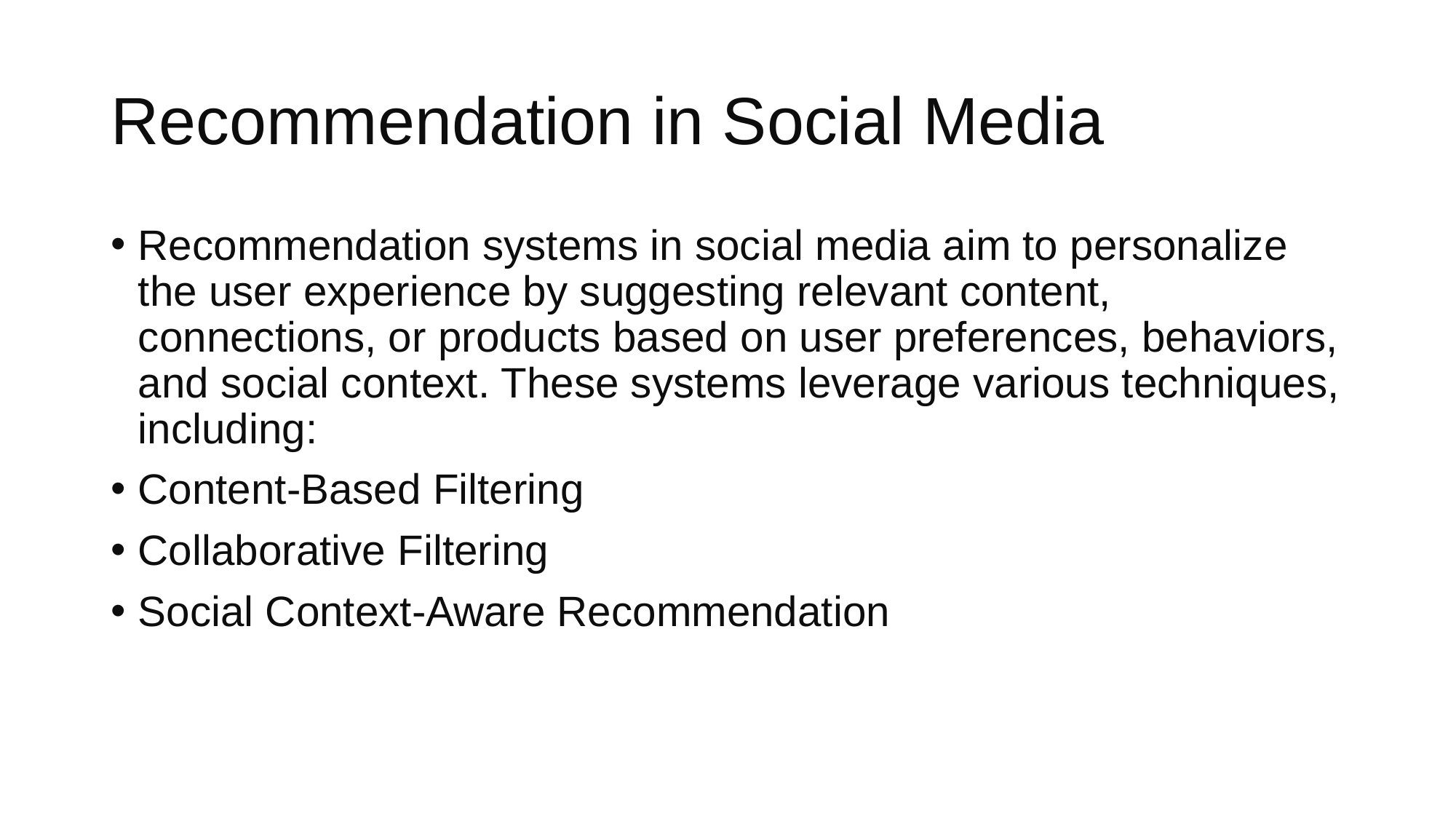

# Recommendation in Social Media
Recommendation systems in social media aim to personalize the user experience by suggesting relevant content, connections, or products based on user preferences, behaviors, and social context. These systems leverage various techniques, including:
Content-Based Filtering
Collaborative Filtering
Social Context-Aware Recommendation